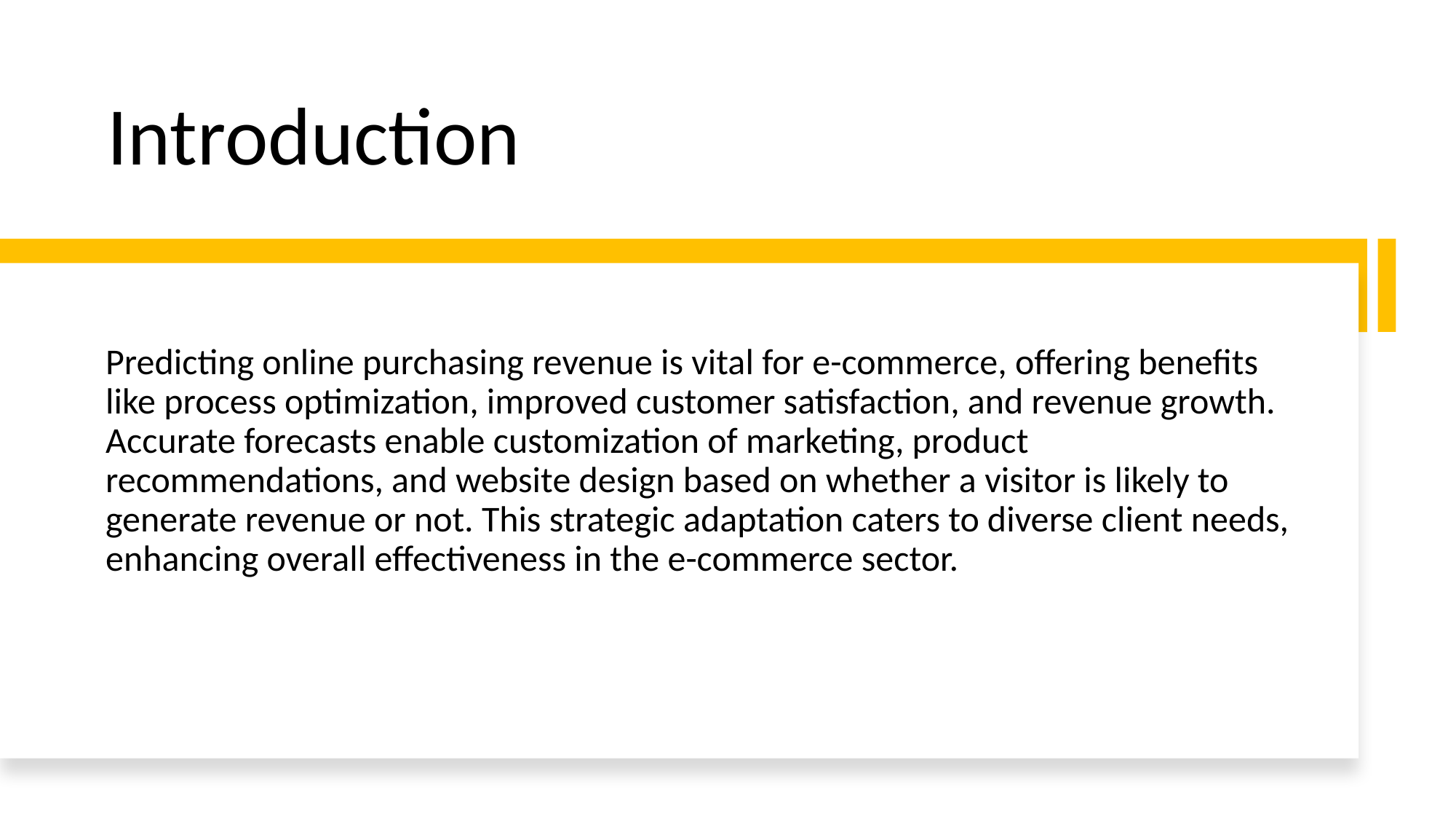

# Introduction

Predicting online purchasing revenue is vital for e-commerce, offering benefits like process optimization, improved customer satisfaction, and revenue growth. Accurate forecasts enable customization of marketing, product recommendations, and website design based on whether a visitor is likely to generate revenue or not. This strategic adaptation caters to diverse client needs, enhancing overall effectiveness in the e-commerce sector.